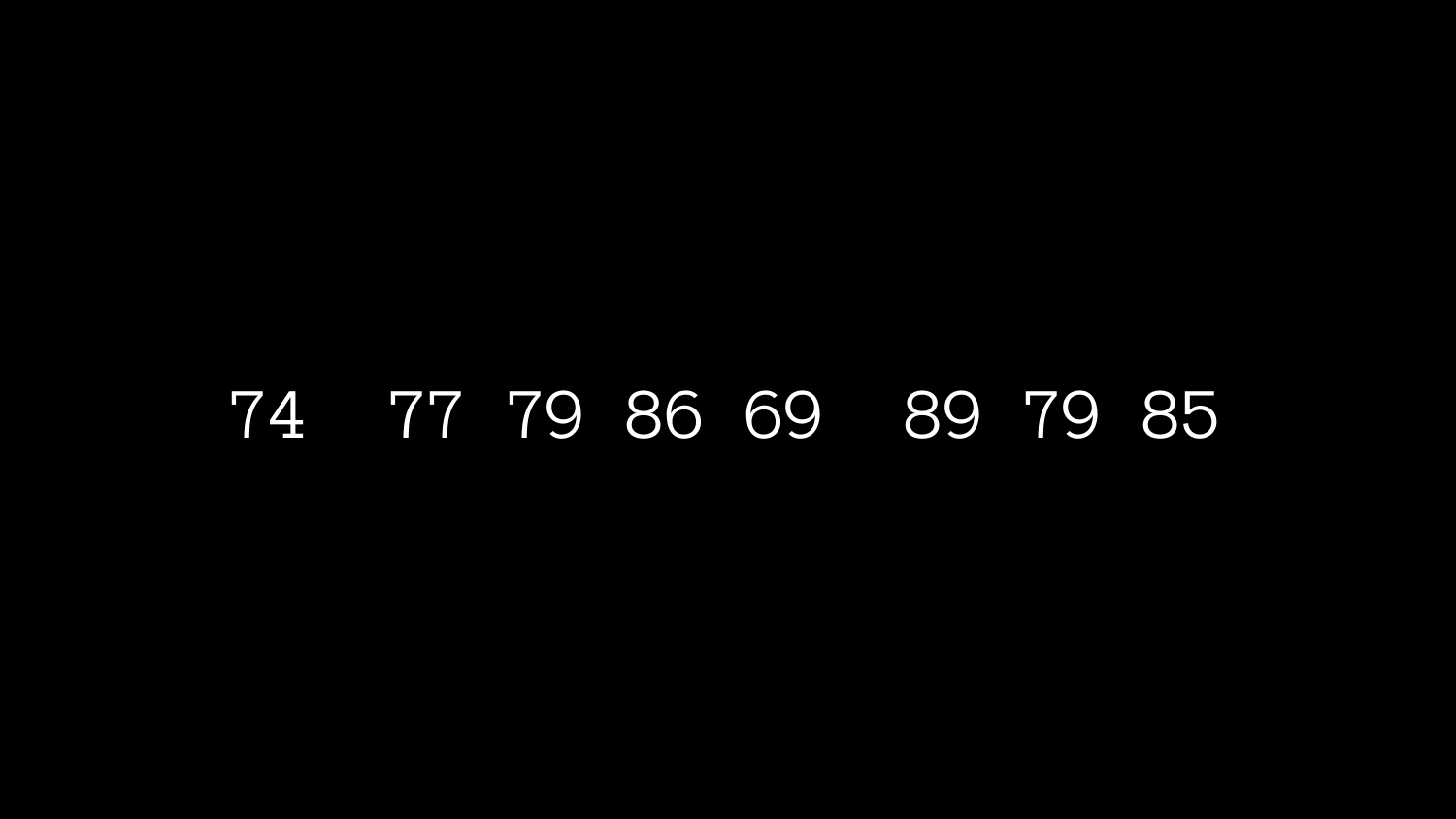

# 74  77 79 86 69  89 79 85